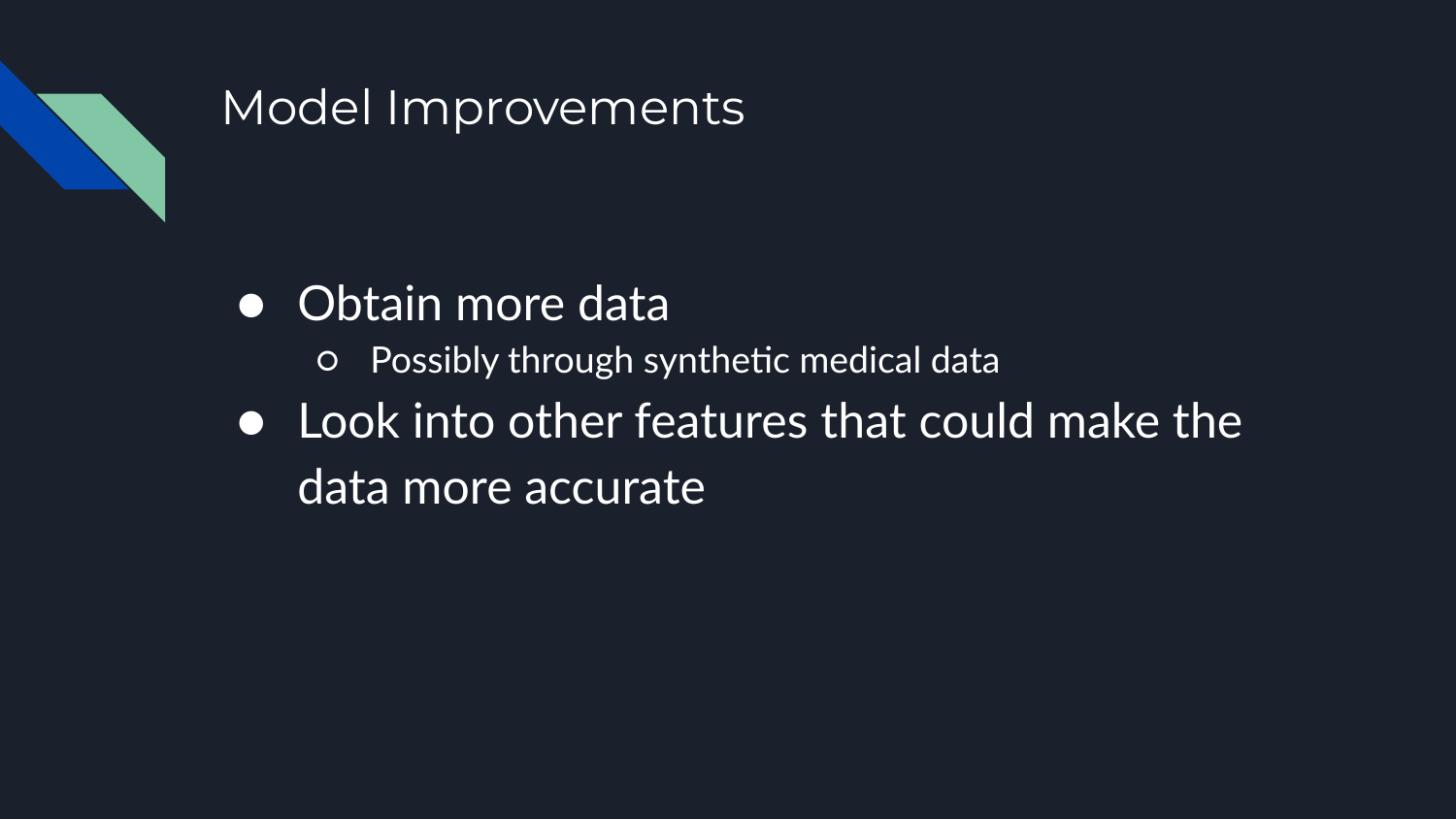

# Model Improvements
Obtain more data
Possibly through synthetic medical data
Look into other features that could make the data more accurate